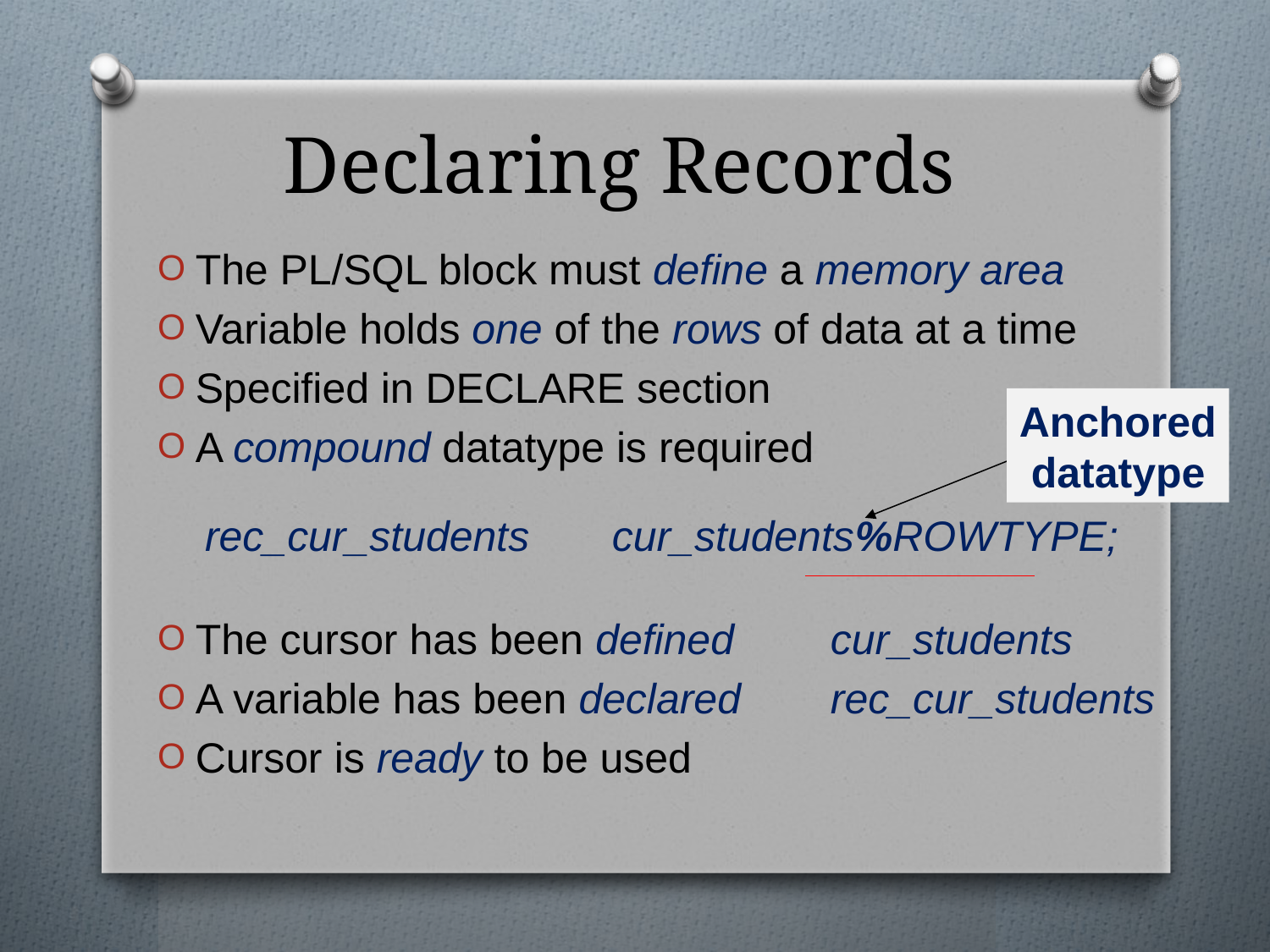

# Declaring Records
The PL/SQL block must define a memory area
Variable holds one of the rows of data at a time
Specified in DECLARE section
A compound datatype is required

    rec_cur_students       cur_students%ROWTYPE;

The cursor has been defined	cur_students
A variable has been declared	rec_cur_students
Cursor is ready to be used
Anchored
 datatype